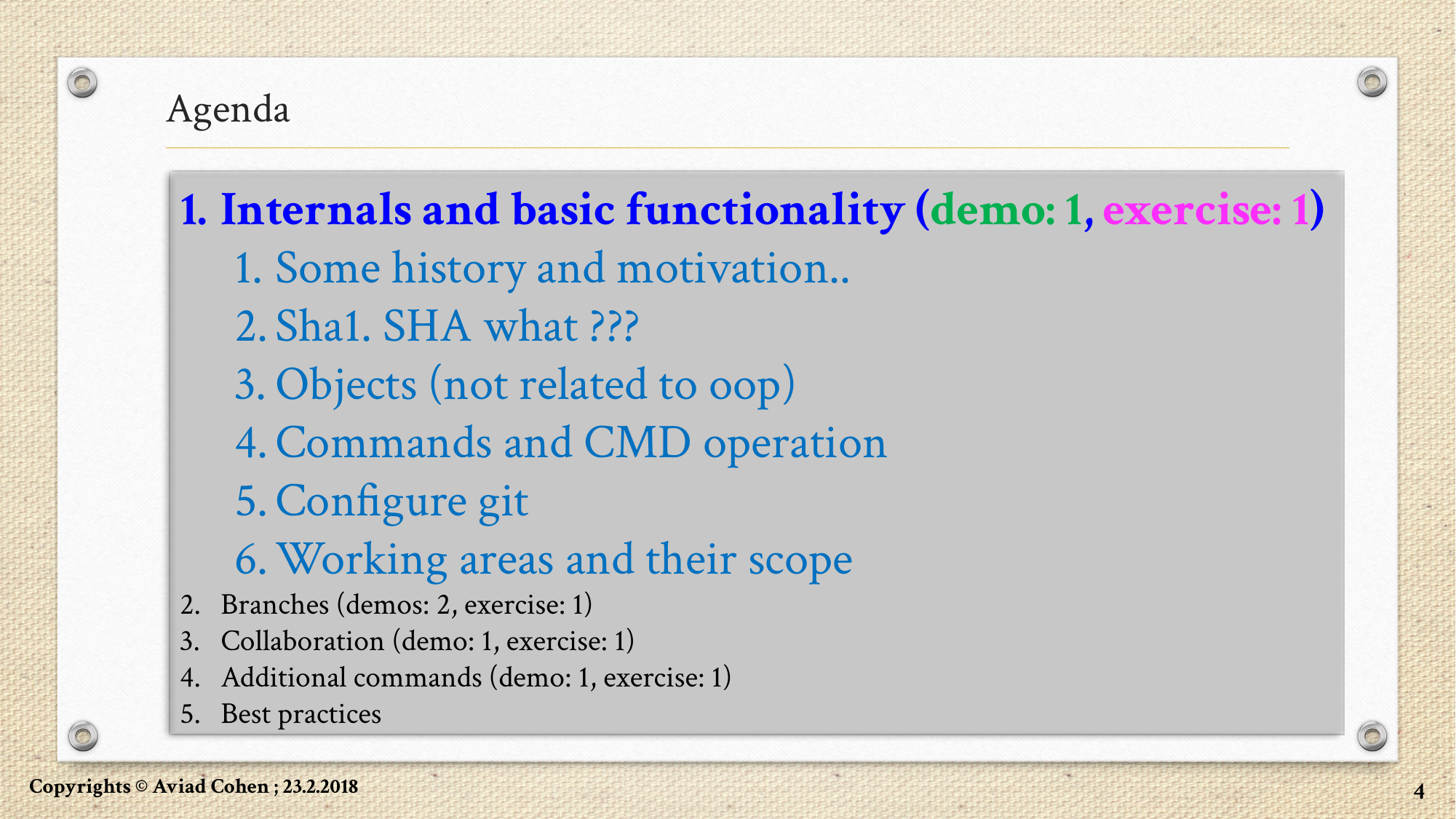

# Agenda
Internals and basic functionality (demo: 1, exercise: 1)
Some history and motivation..
Sha1. SHA what ???
Objects (not related to oop)
Commands and CMD operation
Configure git
Working areas and their scope
Branches (demos: 2, exercise: 1)
Collaboration (demo: 1, exercise: 1)
Additional commands (demo: 1, exercise: 1)
Best practices
Copyrights © Aviad Cohen ; 23.2.2018
4